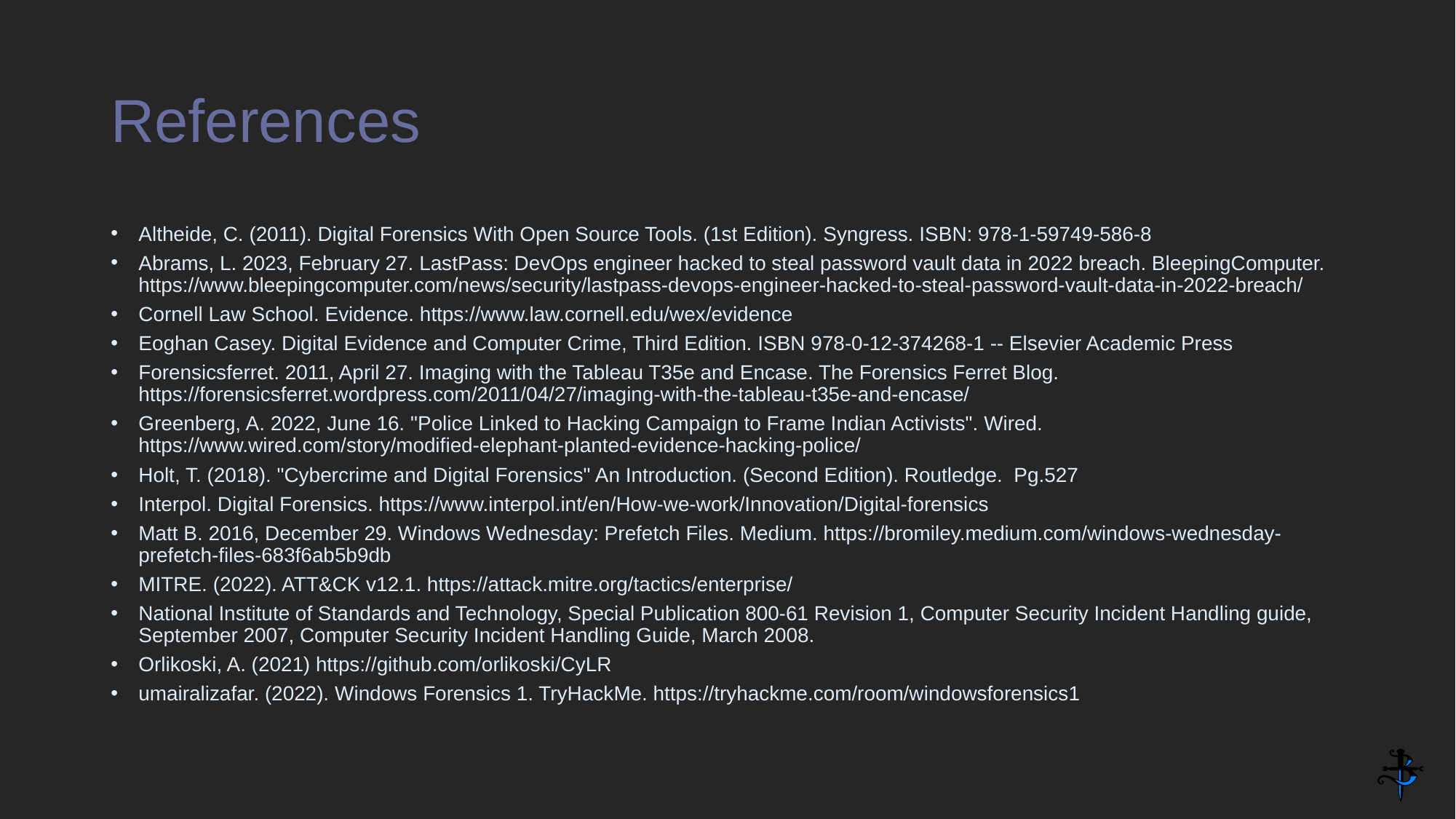

# References
Altheide, C. (2011). Digital Forensics With Open Source Tools. (1st Edition). Syngress. ISBN: 978-1-59749-586-8
Abrams, L. 2023, February 27. LastPass: DevOps engineer hacked to steal password vault data in 2022 breach. BleepingComputer. https://www.bleepingcomputer.com/news/security/lastpass-devops-engineer-hacked-to-steal-password-vault-data-in-2022-breach/
Cornell Law School. Evidence. https://www.law.cornell.edu/wex/evidence
Eoghan Casey. Digital Evidence and Computer Crime, Third Edition. ISBN 978-0-12-374268-1 -- Elsevier Academic Press
Forensicsferret. 2011, April 27. Imaging with the Tableau T35e and Encase. The Forensics Ferret Blog. https://forensicsferret.wordpress.com/2011/04/27/imaging-with-the-tableau-t35e-and-encase/
Greenberg, A. 2022, June 16. "Police Linked to Hacking Campaign to Frame Indian Activists". Wired. https://www.wired.com/story/modified-elephant-planted-evidence-hacking-police/
Holt, T. (2018). "Cybercrime and Digital Forensics" An Introduction. (Second Edition). Routledge.  Pg.527
Interpol. Digital Forensics. https://www.interpol.int/en/How-we-work/Innovation/Digital-forensics
Matt B. 2016, December 29. Windows Wednesday: Prefetch Files. Medium. https://bromiley.medium.com/windows-wednesday-prefetch-files-683f6ab5b9db
MITRE. (2022). ATT&CK v12.1. https://attack.mitre.org/tactics/enterprise/
National Institute of Standards and Technology, Special Publication 800-61 Revision 1, Computer Security Incident Handling guide, September 2007, Computer Security Incident Handling Guide, March 2008.
Orlikoski, A. (2021) https://github.com/orlikoski/CyLR
umairalizafar. (2022). Windows Forensics 1. TryHackMe. https://tryhackme.com/room/windowsforensics1